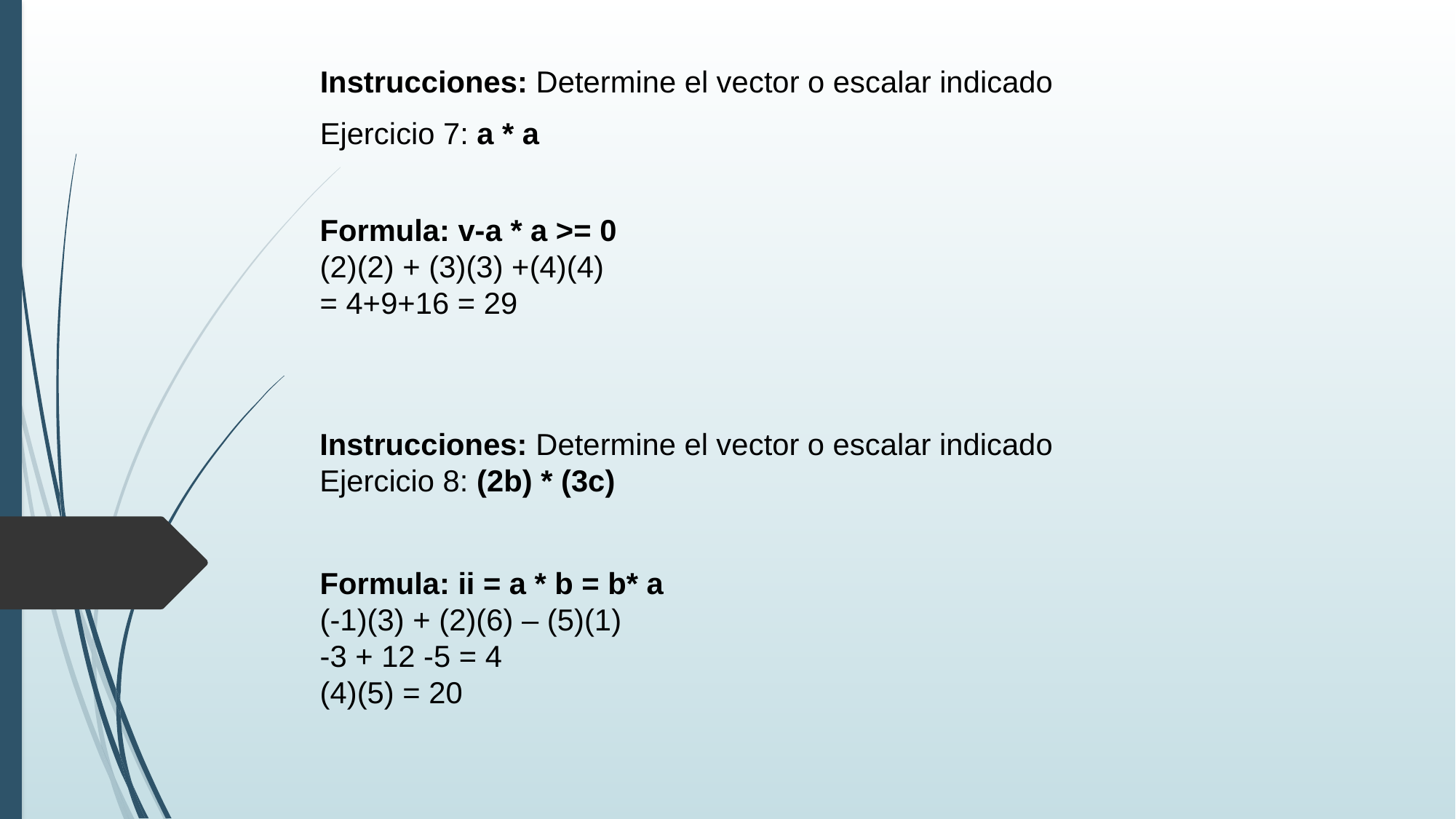

Instrucciones: Determine el vector o escalar indicado
Ejercicio 7: a * a

Formula: v-a * a >= 0
(2)(2) + (3)(3) +(4)(4)
= 4+9+16 = 29
Instrucciones: Determine el vector o escalar indicado
Ejercicio 8: (2b) * (3c)

Formula: ii = a * b = b* a
(-1)(3) + (2)(6) – (5)(1)
-3 + 12 -5 = 4
(4)(5) = 20